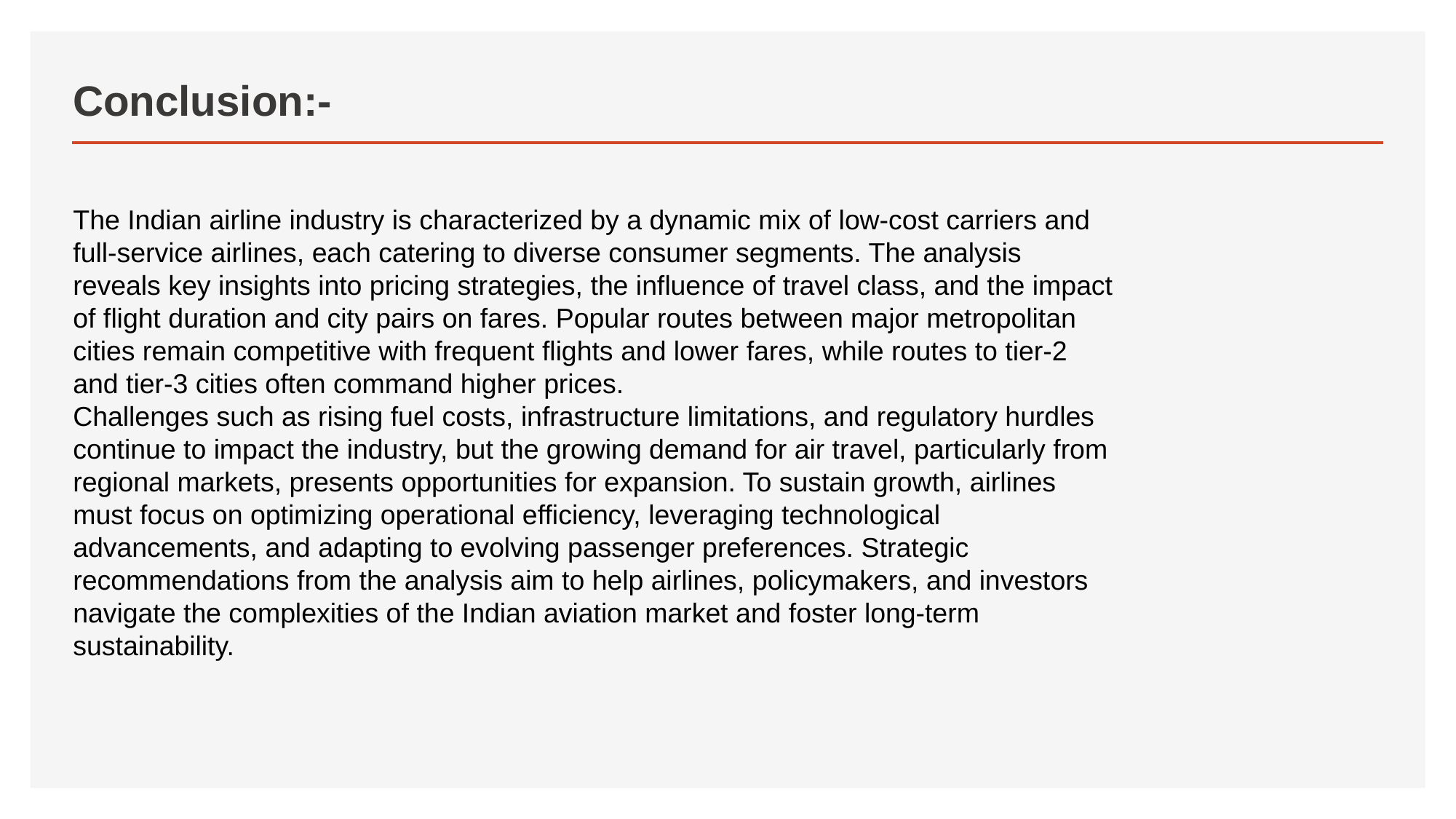

# Conclusion:-
The Indian airline industry is characterized by a dynamic mix of low-cost carriers and full-service airlines, each catering to diverse consumer segments. The analysis reveals key insights into pricing strategies, the influence of travel class, and the impact of flight duration and city pairs on fares. Popular routes between major metropolitan cities remain competitive with frequent flights and lower fares, while routes to tier-2 and tier-3 cities often command higher prices.
Challenges such as rising fuel costs, infrastructure limitations, and regulatory hurdles continue to impact the industry, but the growing demand for air travel, particularly from regional markets, presents opportunities for expansion. To sustain growth, airlines must focus on optimizing operational efficiency, leveraging technological advancements, and adapting to evolving passenger preferences. Strategic recommendations from the analysis aim to help airlines, policymakers, and investors navigate the complexities of the Indian aviation market and foster long-term sustainability.